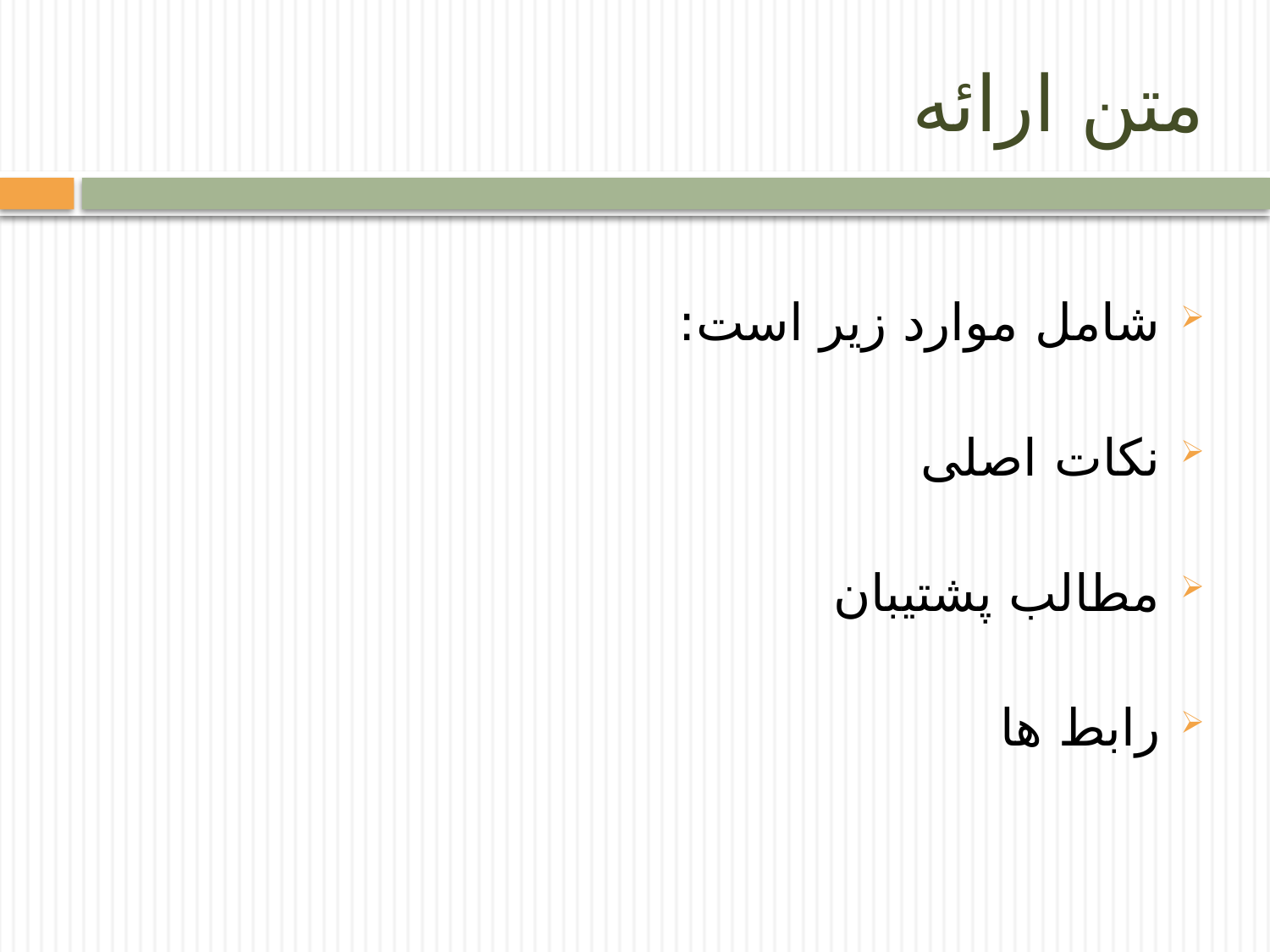

# متن ارائه
شامل موارد زیر است:
نکات اصلی
مطالب پشتیبان
رابط ها